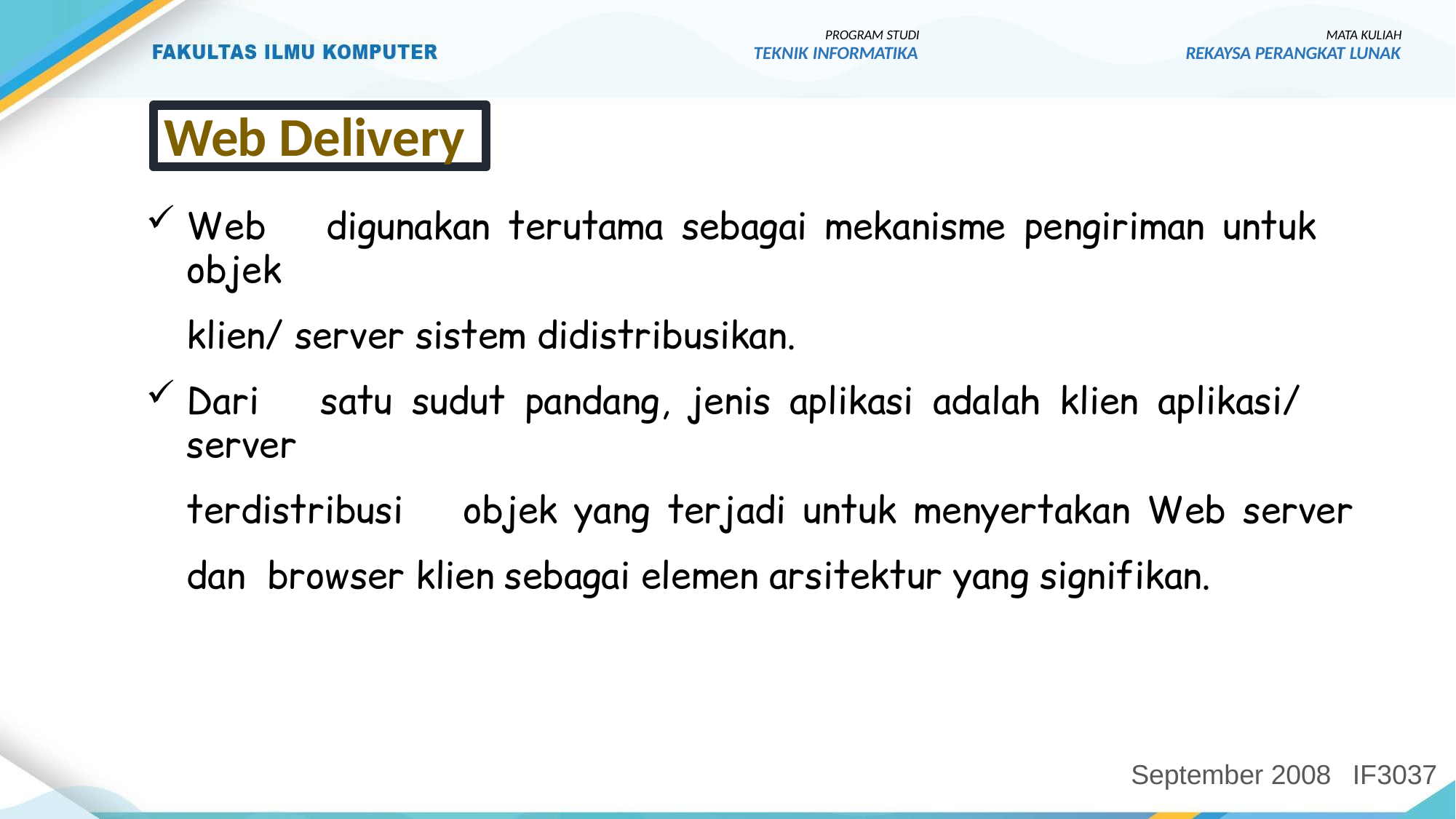

PROGRAM STUDI
TEKNIK INFORMATIKA
MATA KULIAH
REKAYSA PERANGKAT LUNAK
Web Delivery
Web	digunakan	terutama	sebagai	mekanisme	pengiriman	untuk	objek
klien/ server sistem didistribusikan.
Dari	satu	sudut	pandang,	jenis	aplikasi	adalah	klien	aplikasi/	server
terdistribusi	objek	yang	terjadi	untuk	menyertakan	Web	server	dan  browser klien sebagai elemen arsitektur yang signifikan.
September 2008
IF3037